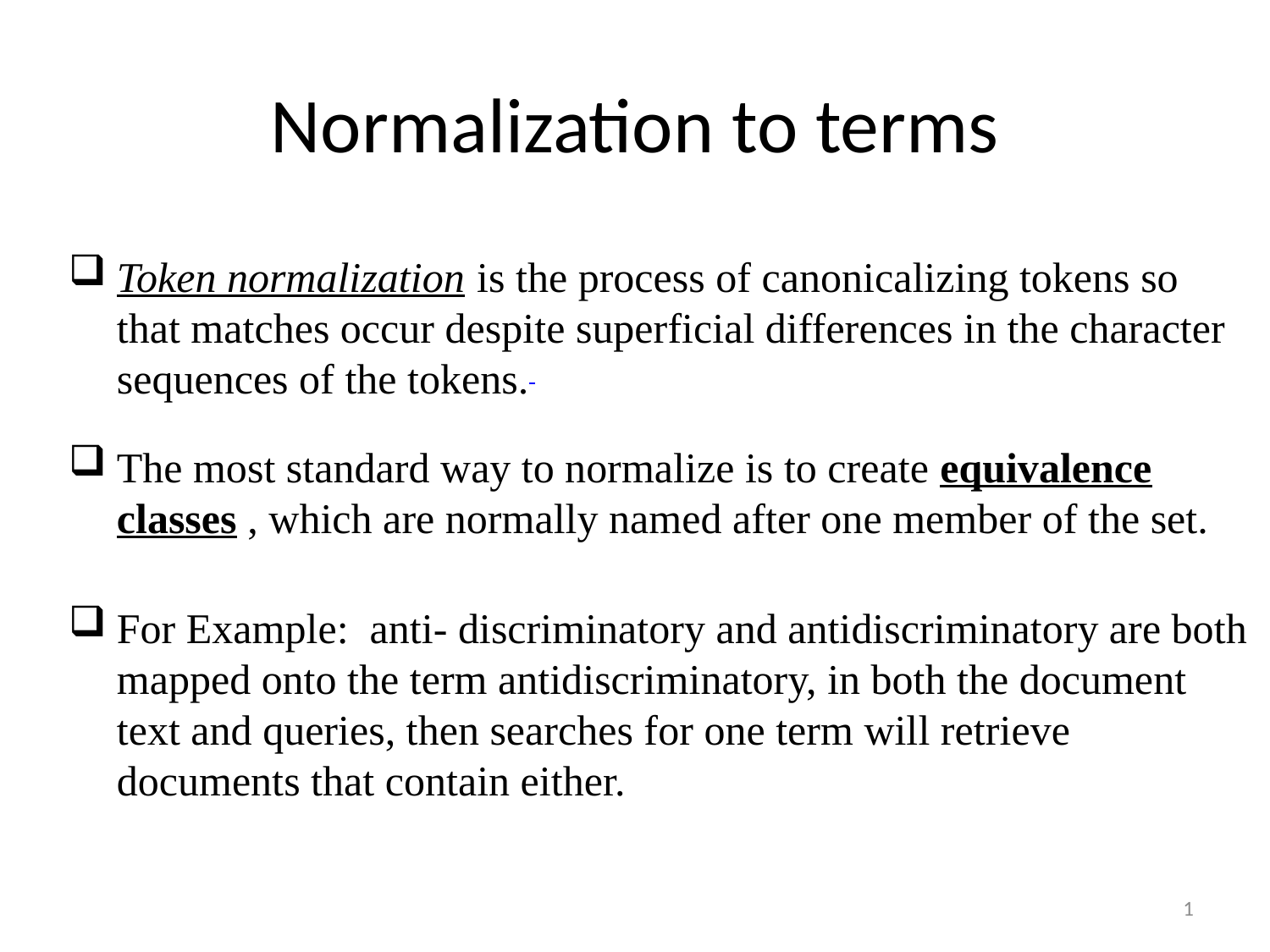

# Normalization to terms
Token normalization is the process of canonicalizing tokens so that matches occur despite superficial differences in the character sequences of the tokens.

The most standard way to normalize is to create equivalence classes , which are normally named after one member of the set.

For Example:  anti- discriminatory and antidiscriminatory are both mapped onto the term antidiscriminatory, in both the document text and queries, then searches for one term will retrieve documents that contain either.
1